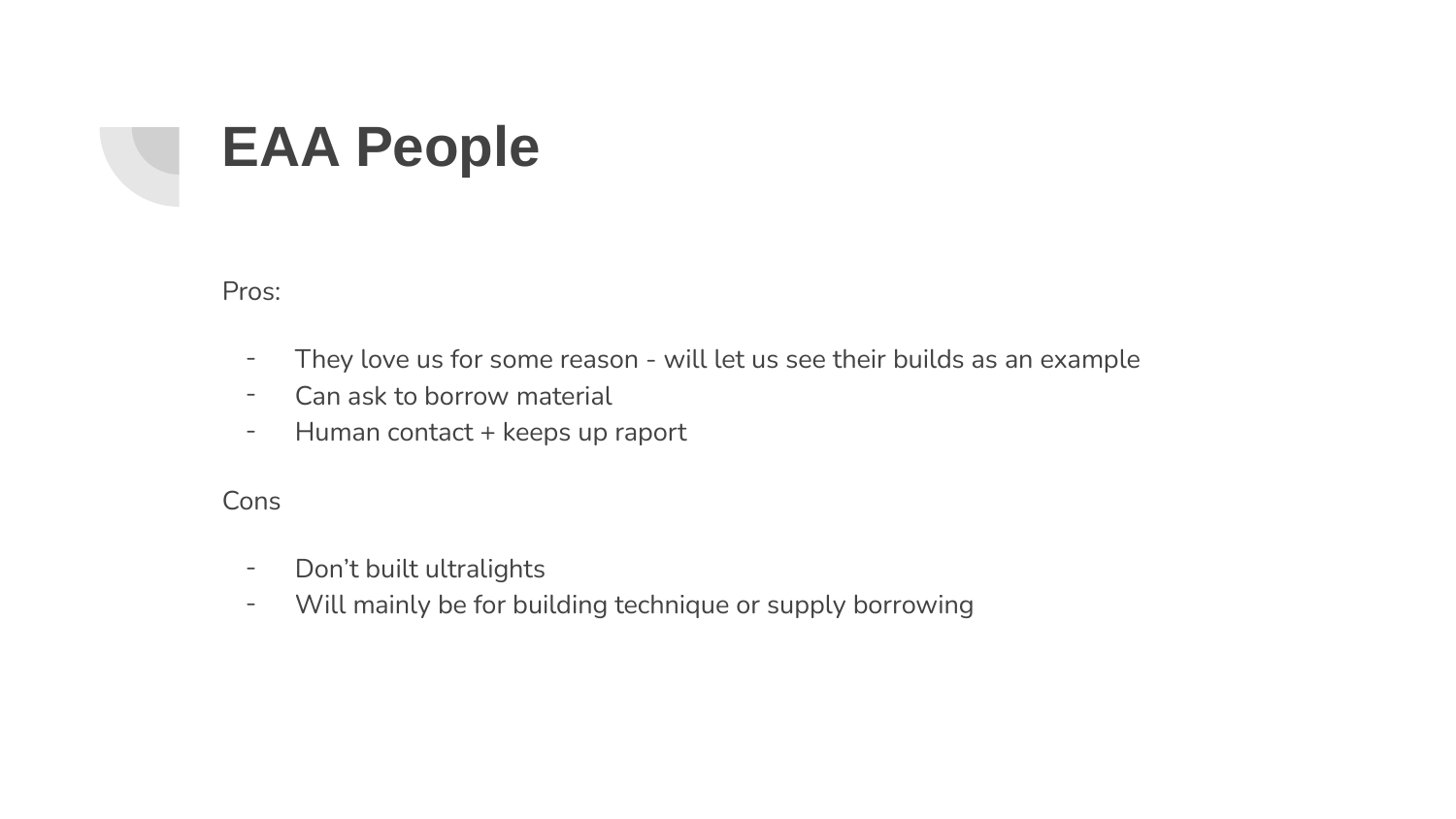

# EAA People
Pros:
They love us for some reason - will let us see their builds as an example
Can ask to borrow material
Human contact + keeps up raport
Cons
Don’t built ultralights
Will mainly be for building technique or supply borrowing